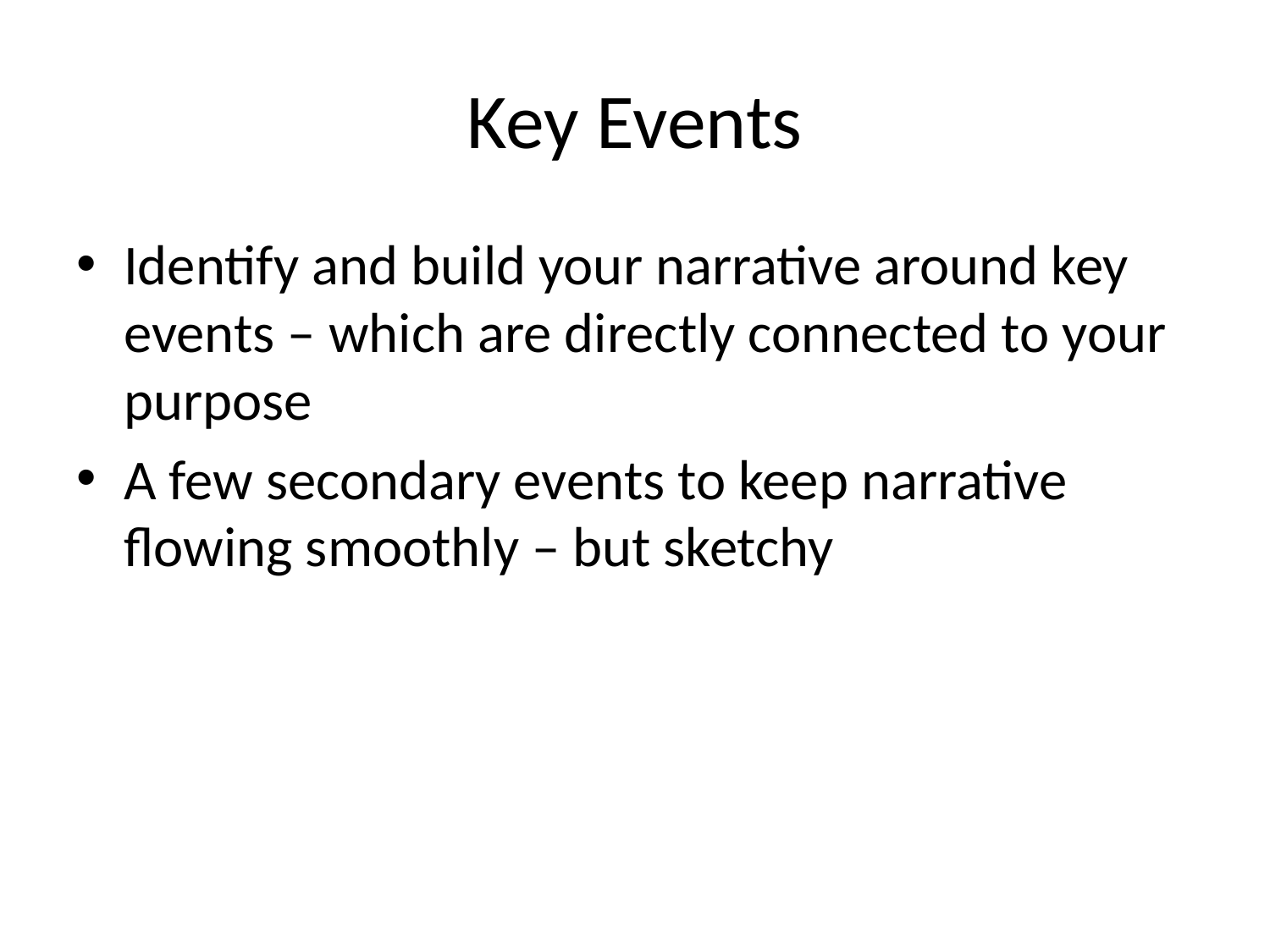

# Key Events
Identify and build your narrative around key events – which are directly connected to your purpose
A few secondary events to keep narrative flowing smoothly – but sketchy